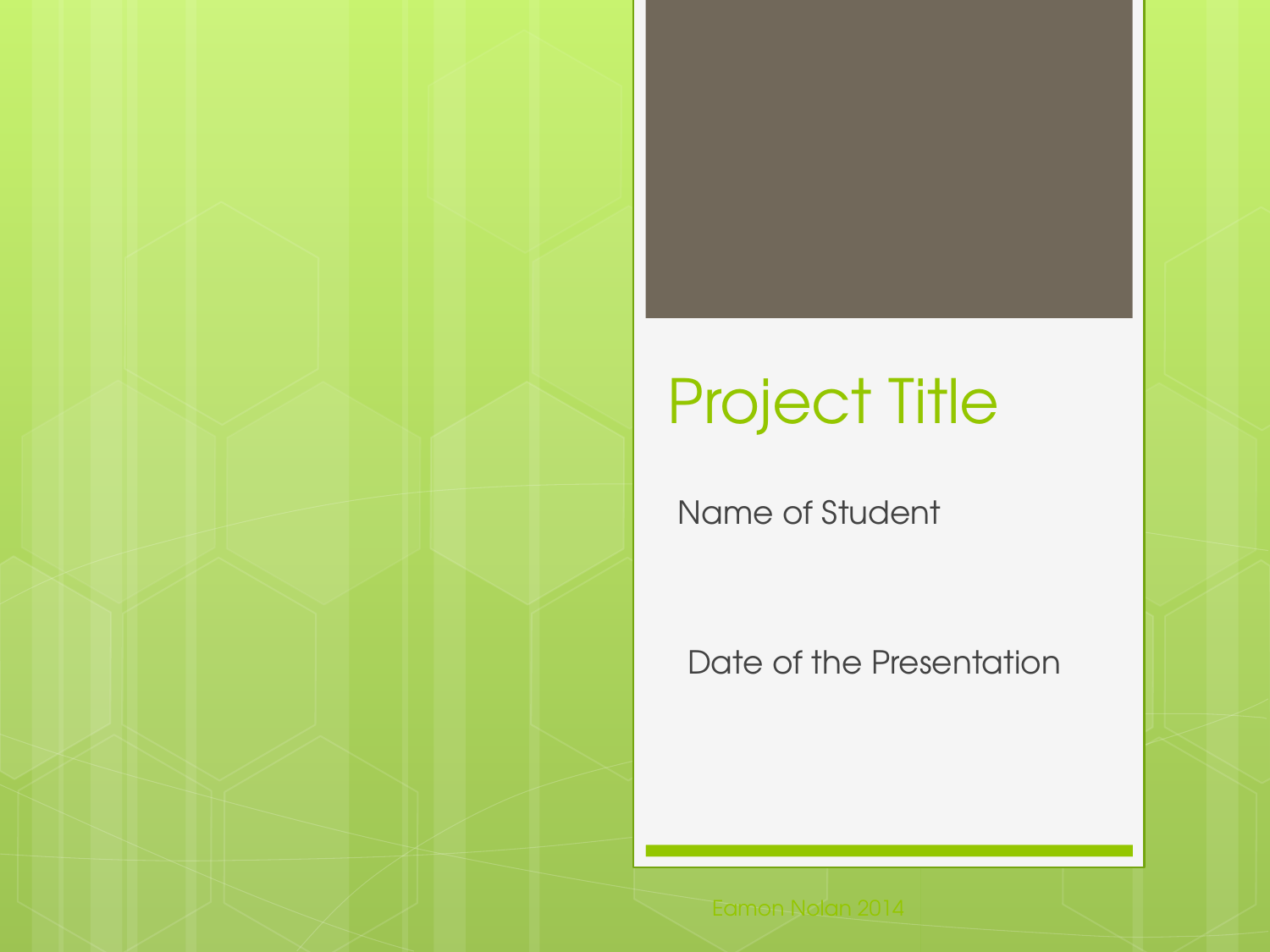

# Project Title
Name of Student
Date of the Presentation
Eamon Nolan 2014